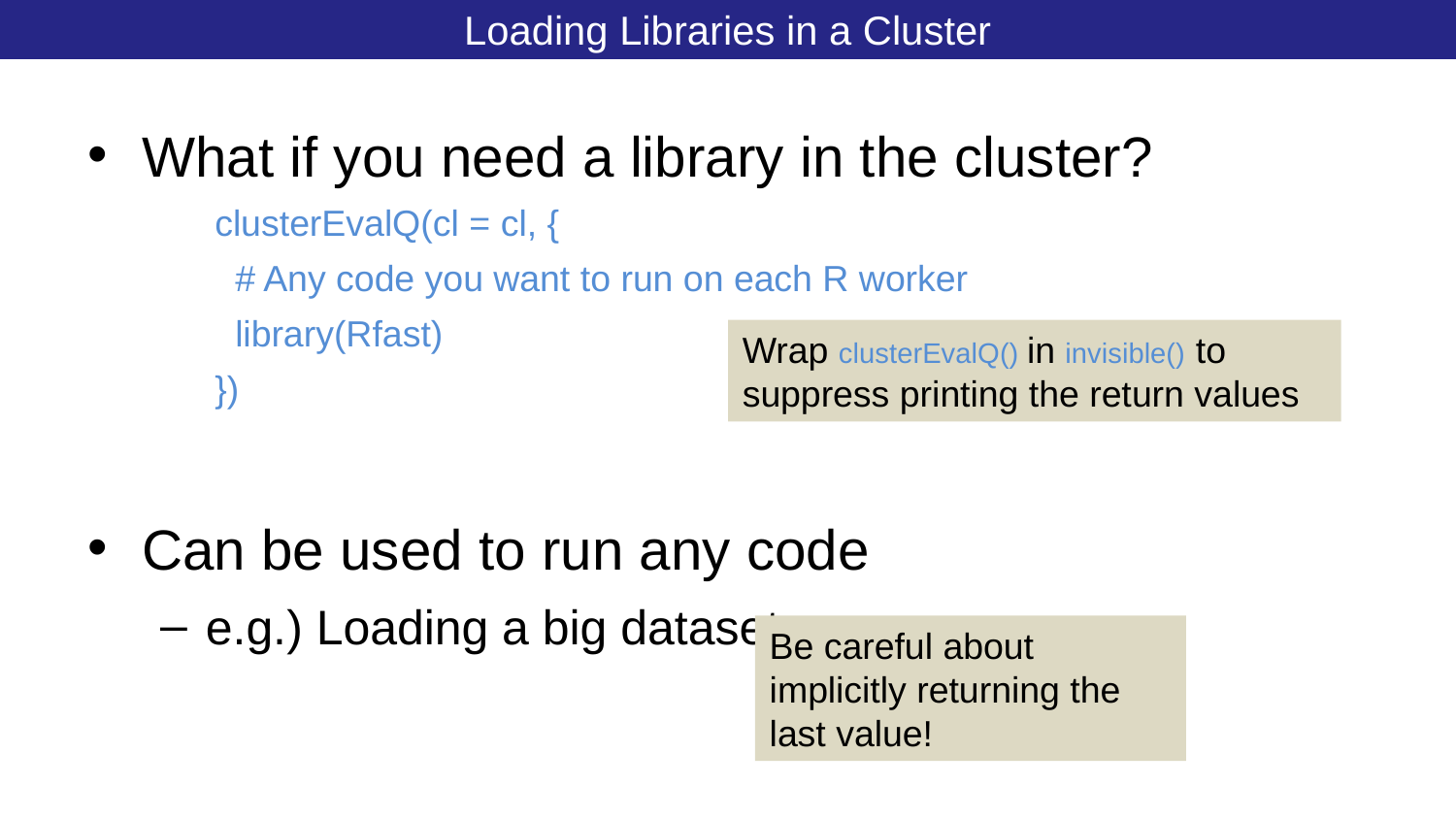

# Loading Libraries in a Cluster
26
What if you need a library in the cluster?
clusterEvalQ(cl = cl, {
  # Any code you want to run on each R worker
  library(Rfast)
})

Can be used to run any code
e.g.) Loading a big dataset
Wrap clusterEvalQ() in invisible() to suppress printing the return values
Be careful about implicitly returning the last value!